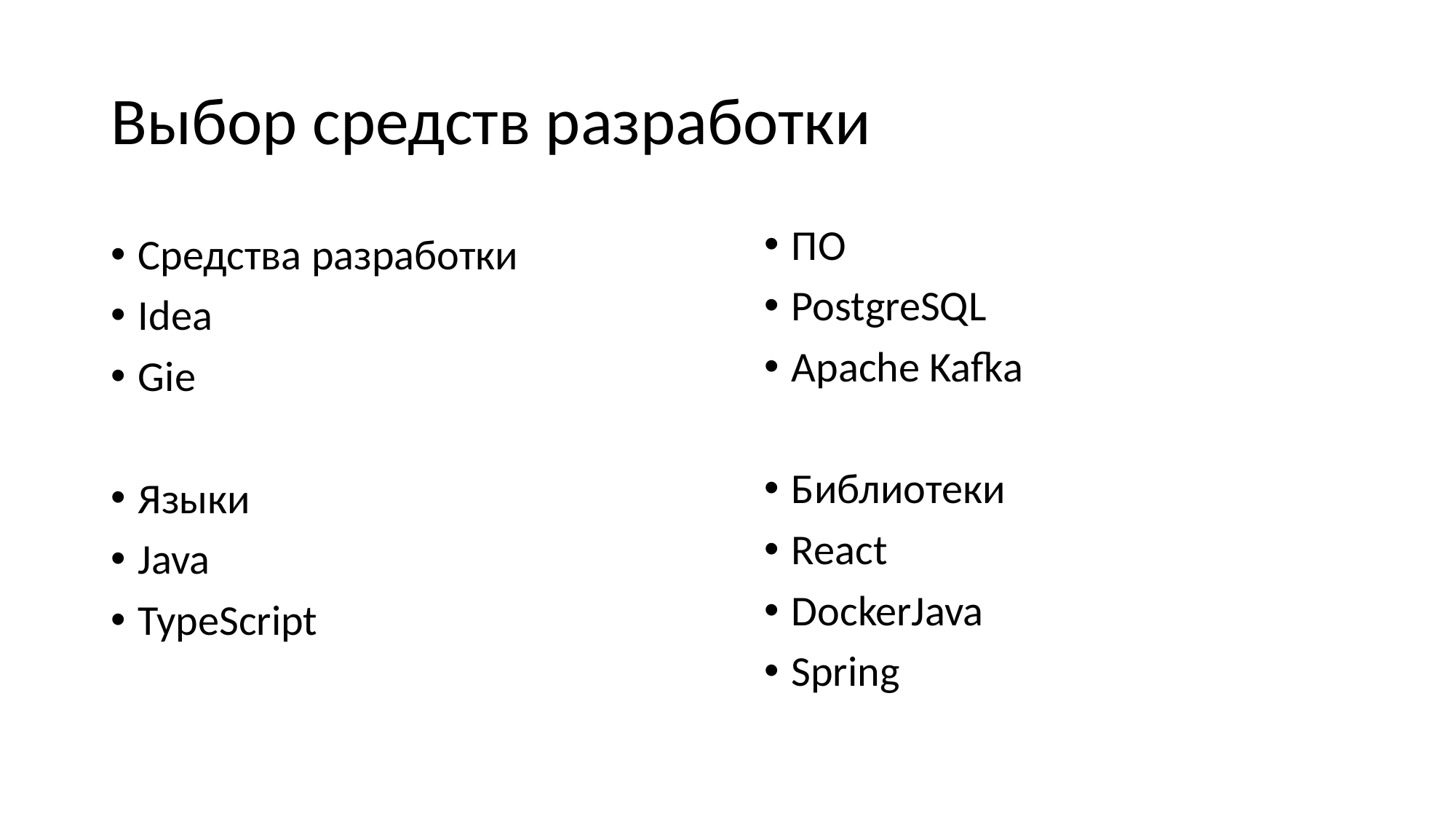

# Выбор средств разработки

ПО
PostgreSQL
Apache Kafka

Библиотеки
React
DockerJava
Spring

Средства разработки
Idea
Giе

Языки
Java
TypeScript